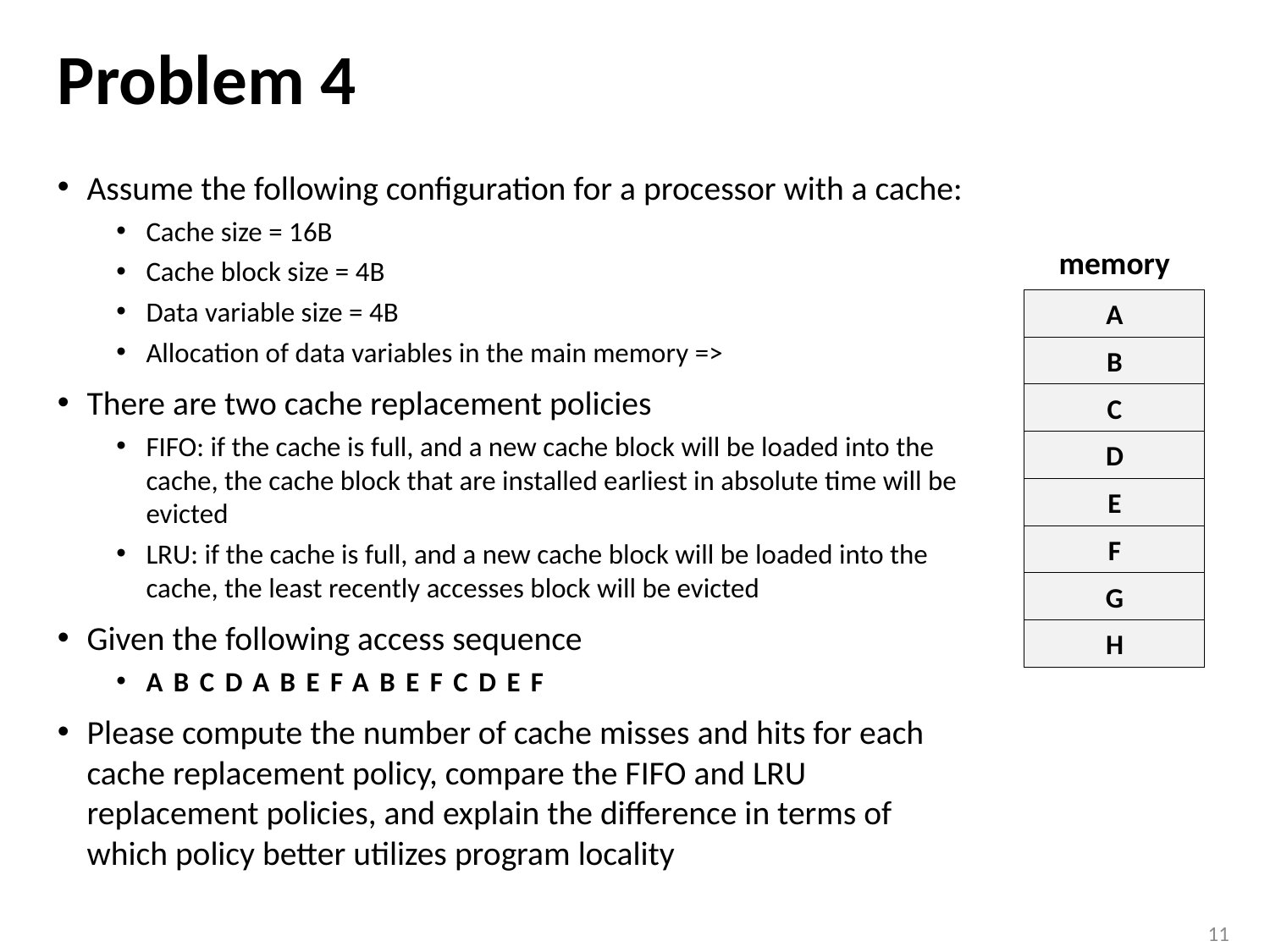

# Problem 4
Assume the following configuration for a processor with a cache:
Cache size = 16B
Cache block size = 4B
Data variable size = 4B
Allocation of data variables in the main memory =>
There are two cache replacement policies
FIFO: if the cache is full, and a new cache block will be loaded into the cache, the cache block that are installed earliest in absolute time will be evicted
LRU: if the cache is full, and a new cache block will be loaded into the cache, the least recently accesses block will be evicted
Given the following access sequence
ABCDABEFABEFCDEF
Please compute the number of cache misses and hits for each cache replacement policy, compare the FIFO and LRU replacement policies, and explain the difference in terms of which policy better utilizes program locality
memory
A
B
C
D
E
F
G
H
11